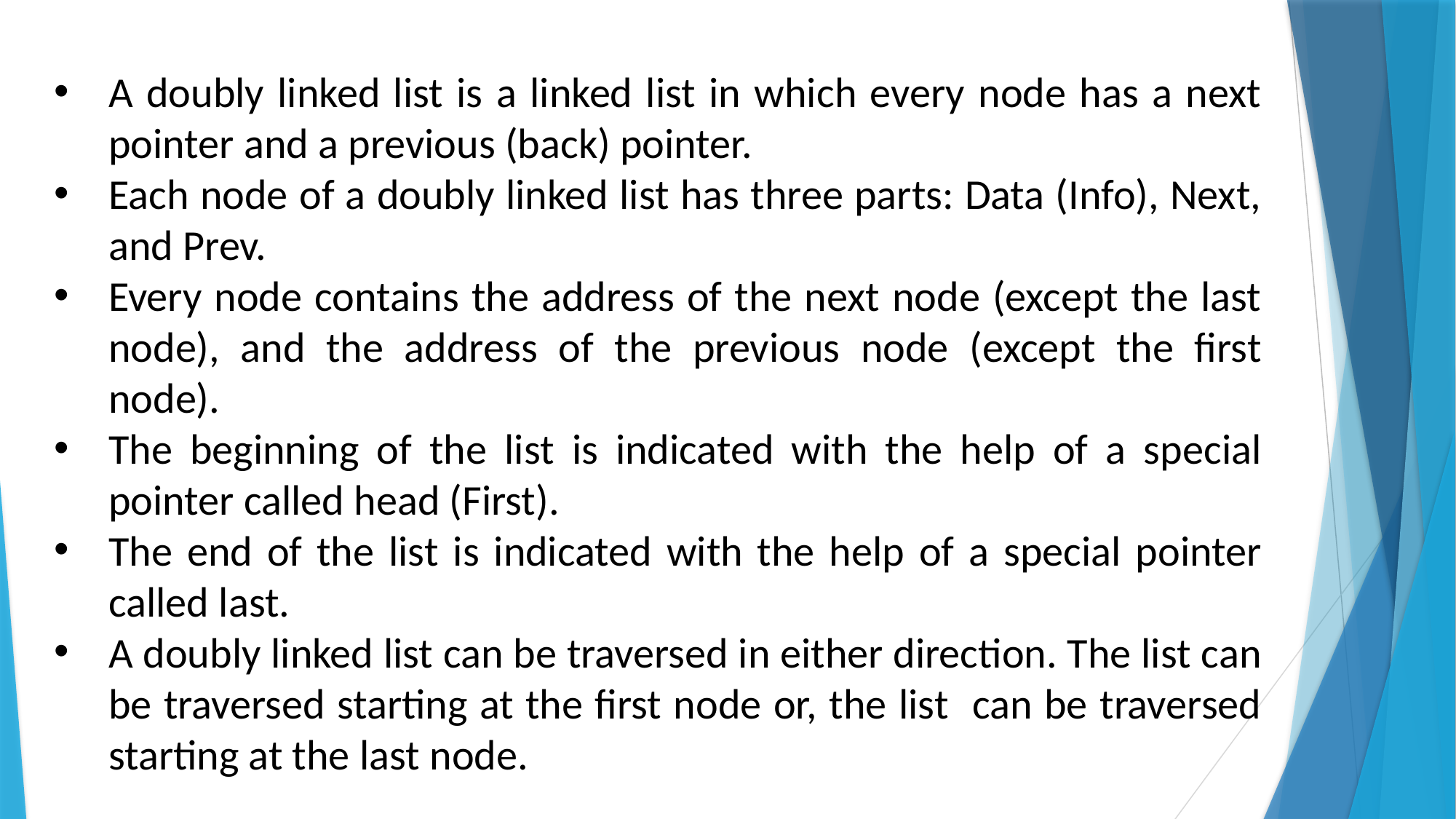

A doubly linked list is a linked list in which every node has a next pointer and a previous (back) pointer.
Each node of a doubly linked list has three parts: Data (Info), Next, and Prev.
Every node contains the address of the next node (except the last node), and the address of the previous node (except the first node).
The beginning of the list is indicated with the help of a special pointer called head (First).
The end of the list is indicated with the help of a special pointer called last.
A doubly linked list can be traversed in either direction. The list can be traversed starting at the first node or, the list  can be traversed starting at the last node.